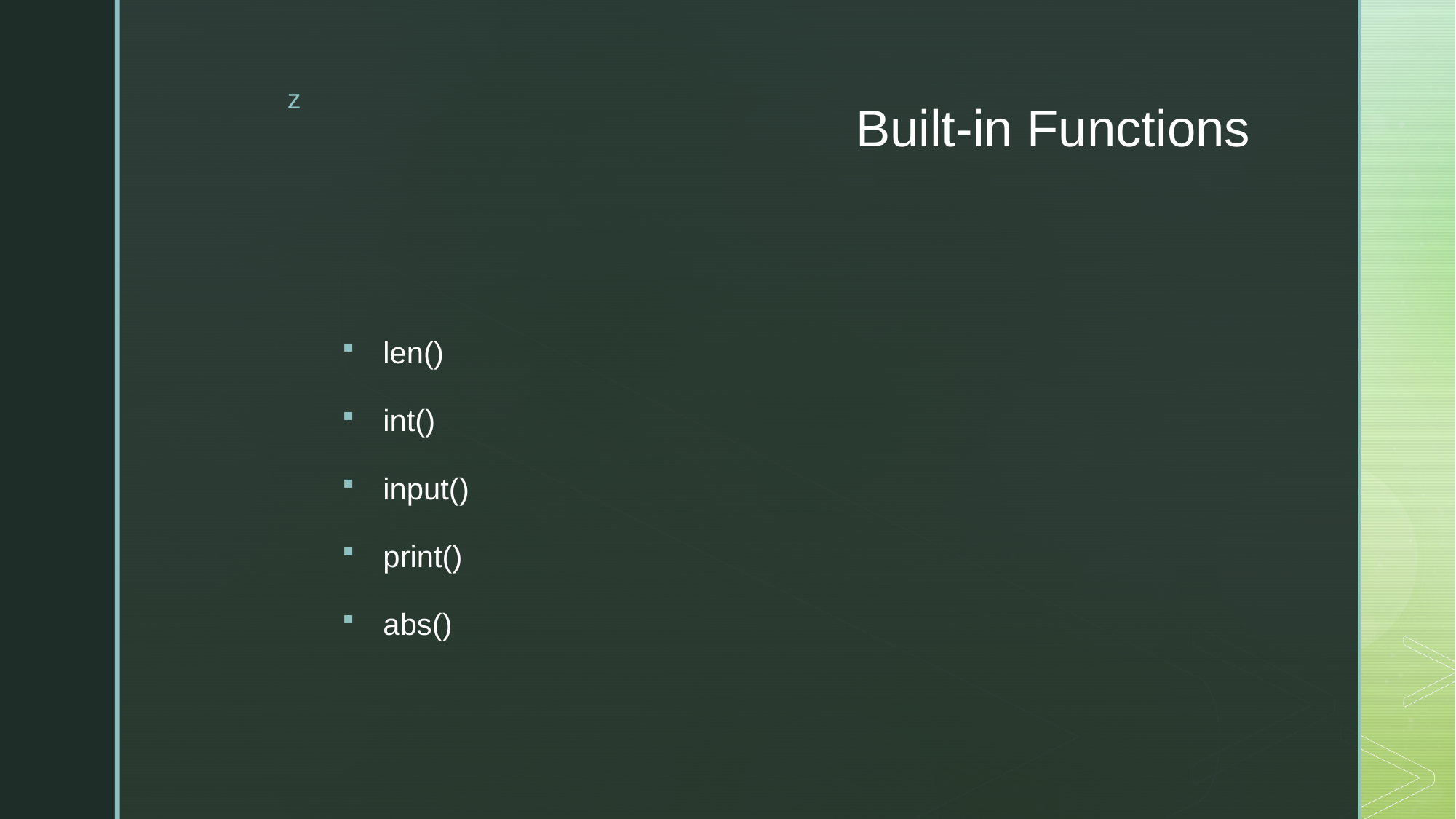

# Built-in Functions
len()
int()
input()
print()
abs()